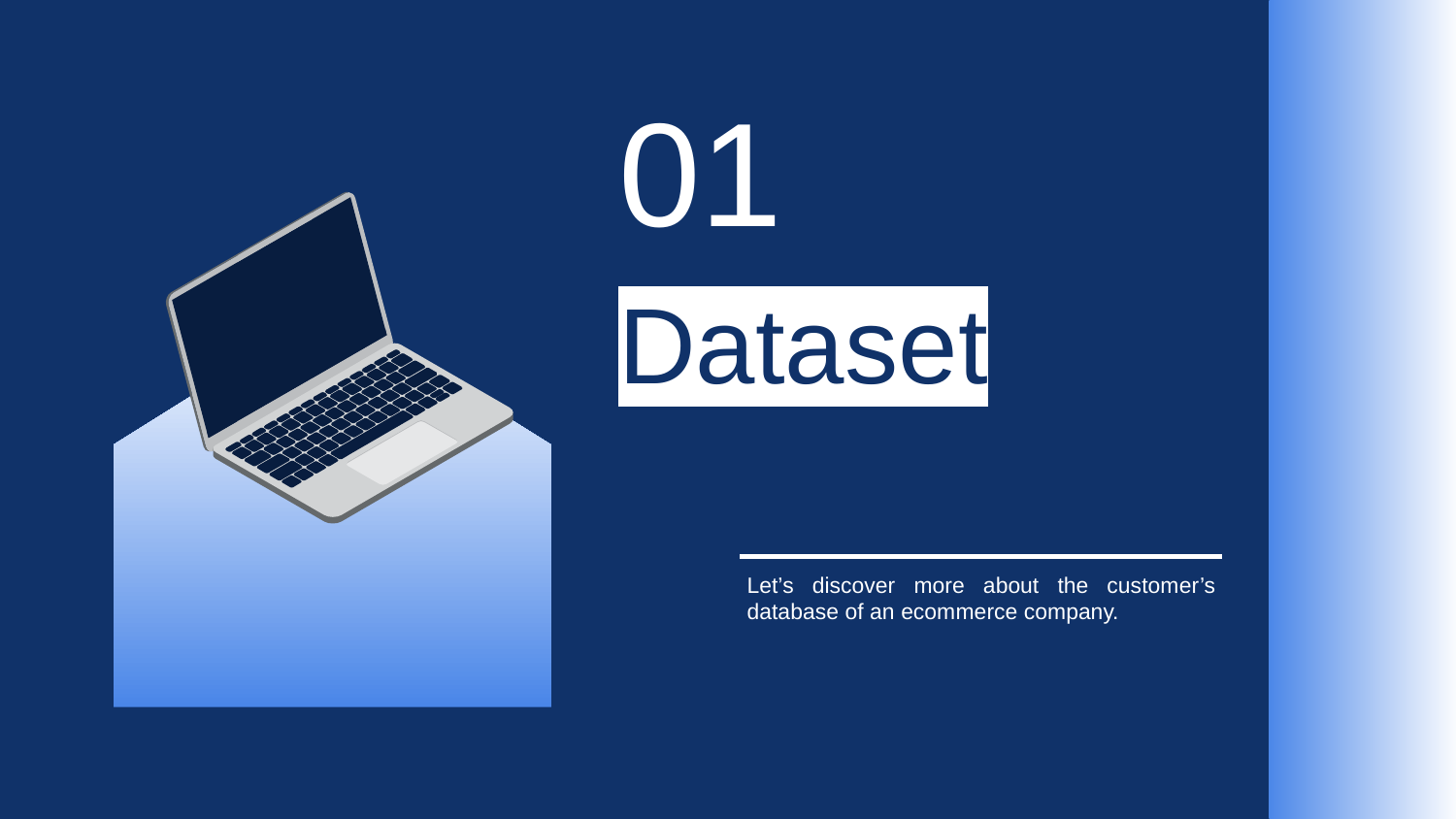

01

# Dataset

Let’s discover more about the customer’s database of an ecommerce company.